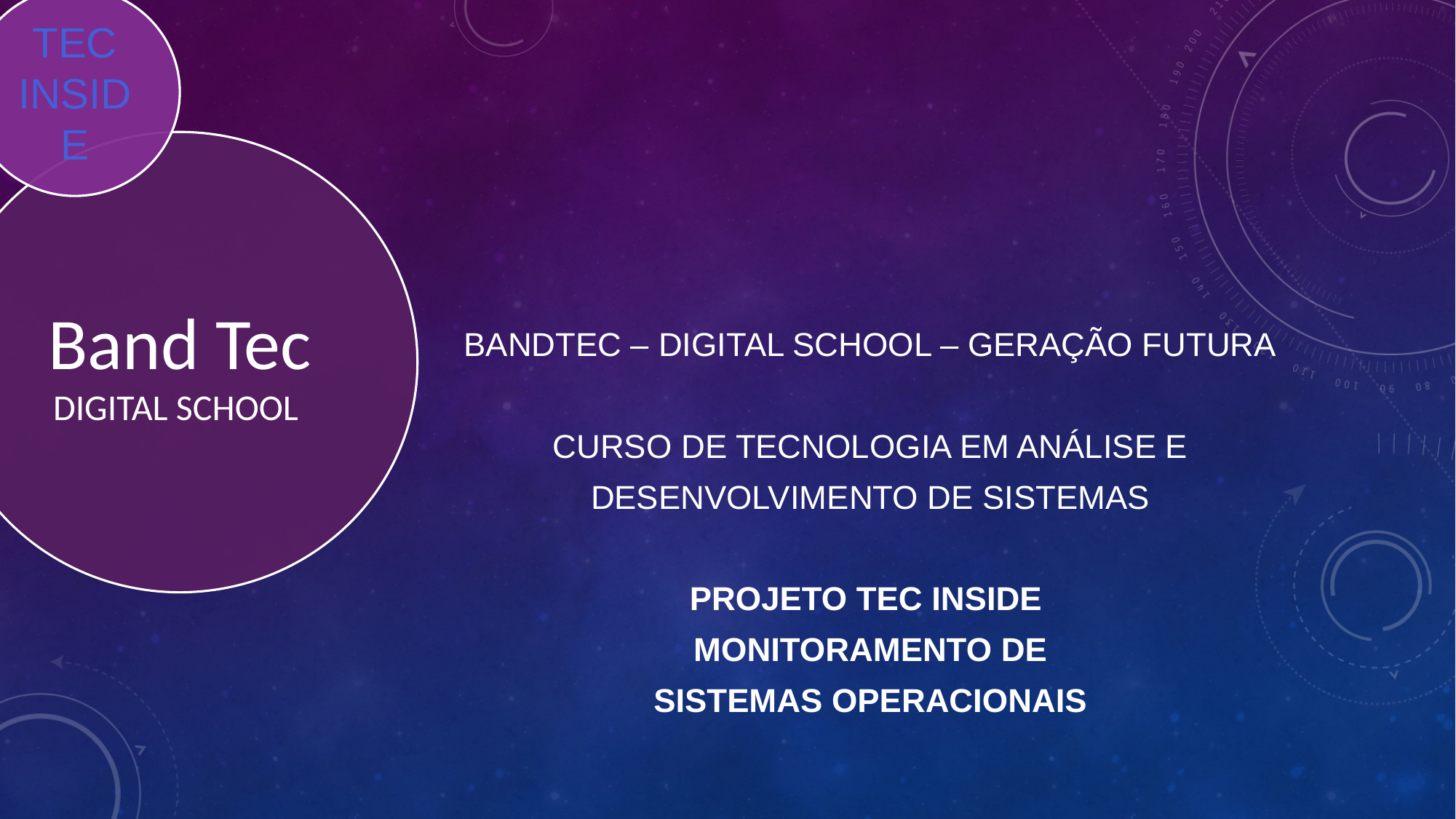

TEC INSIDE
Band Tec
DIGITAL SCHOOL
BANDTEC – DIGITAL SCHOOL – GERAÇÃO FUTURA

CURSO DE TECNOLOGIA EM ANÁLISE E
 DESENVOLVIMENTO DE SISTEMAS

PROJETO TEC INSIDE
MONITORAMENTO DE
SISTEMAS OPERACIONAIS